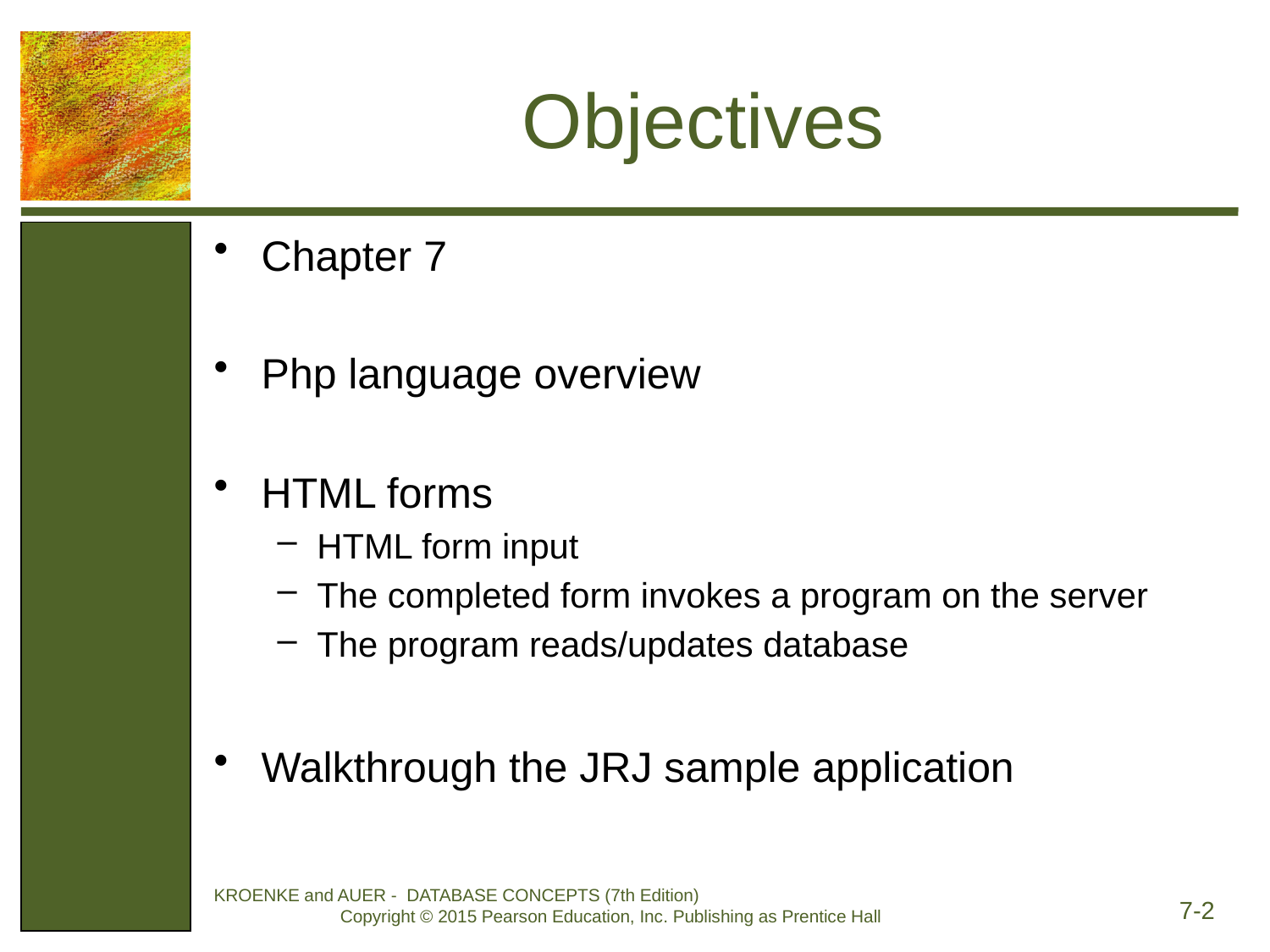

# Objectives
Chapter 7

Php language overview

HTML forms
HTML form input
The completed form invokes a program on the server
The program reads/updates database

Walkthrough the JRJ sample application

KROENKE and AUER -  DATABASE CONCEPTS (7th Edition)                                                                     Copyright © 2015 Pearson Education, Inc. Publishing as Prentice Hall
7-2